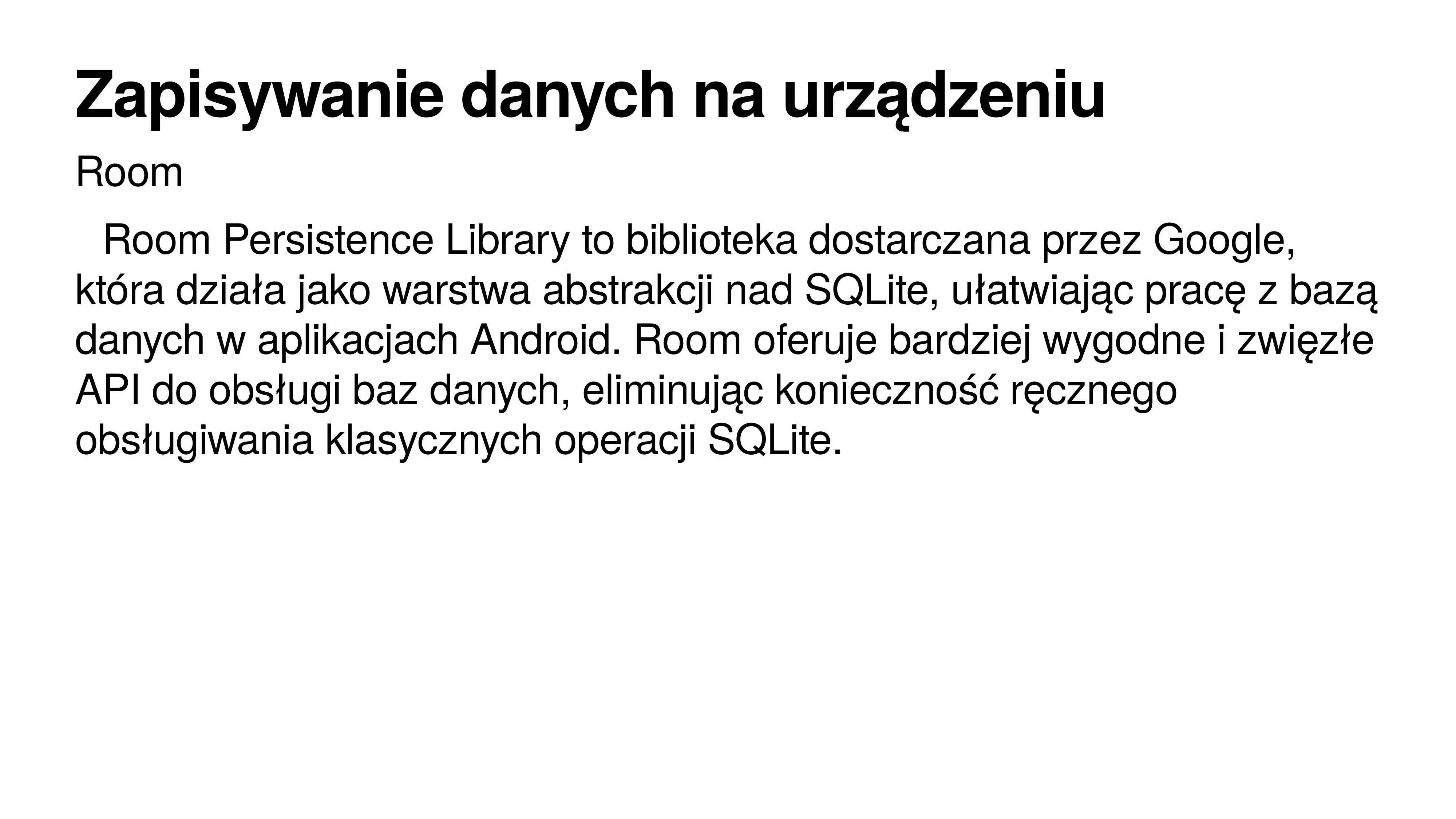

# Zapisywanie danych na urządzeniu
Room
Room Persistence Library to biblioteka dostarczana przez Google, która działa jako warstwa abstrakcji nad SQLite, ułatwiając pracę z bazą danych w aplikacjach Android. Room oferuje bardziej wygodne i zwięzłe API do obsługi baz danych, eliminując konieczność ręcznego obsługiwania klasycznych operacji SQLite.